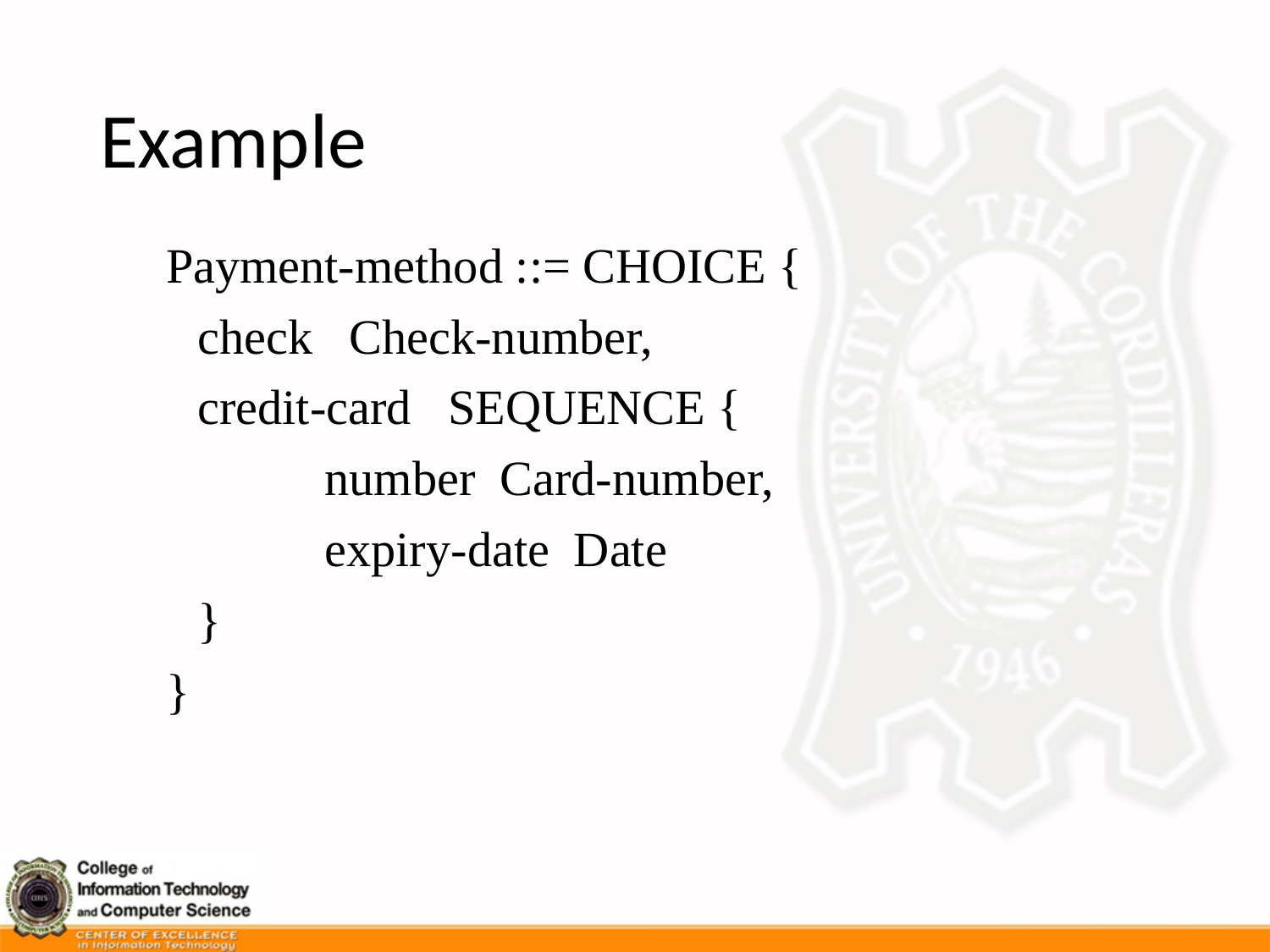

# Example
Payment-method ::= CHOICE {
	check   Check-number,
	credit-card   SEQUENCE {
		number  Card-number,
		expiry-date  Date
	}
}